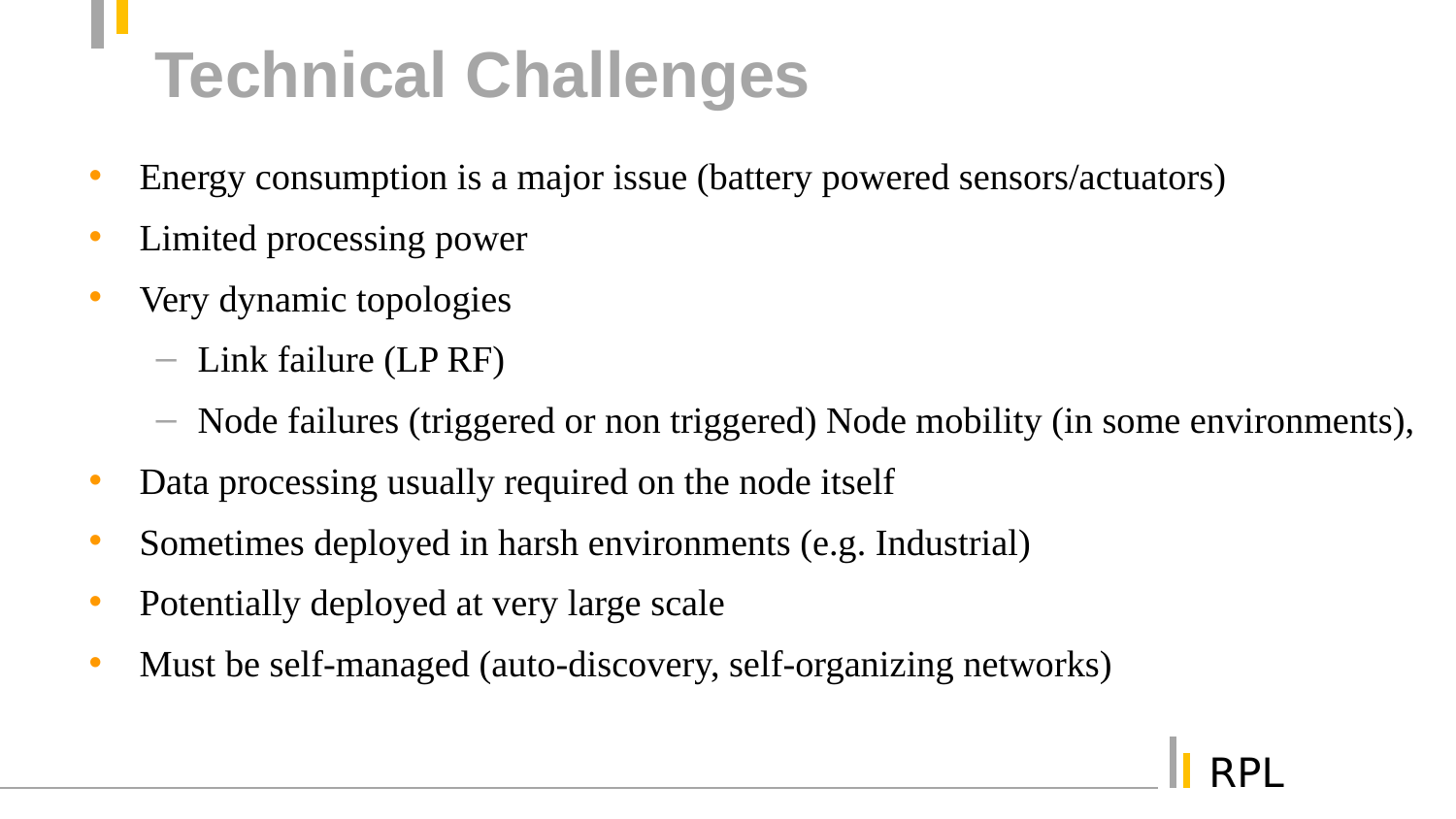

# Technical Challenges
Energy consumption is a major issue (battery powered sensors/actuators)
Limited processing power
Very dynamic topologies
Link failure (LP RF)
Node failures (triggered or non triggered) Node mobility (in some environments),
Data processing usually required on the node itself
Sometimes deployed in harsh environments (e.g. Industrial)
Potentially deployed at very large scale
Must be self-managed (auto-discovery, self-organizing networks)